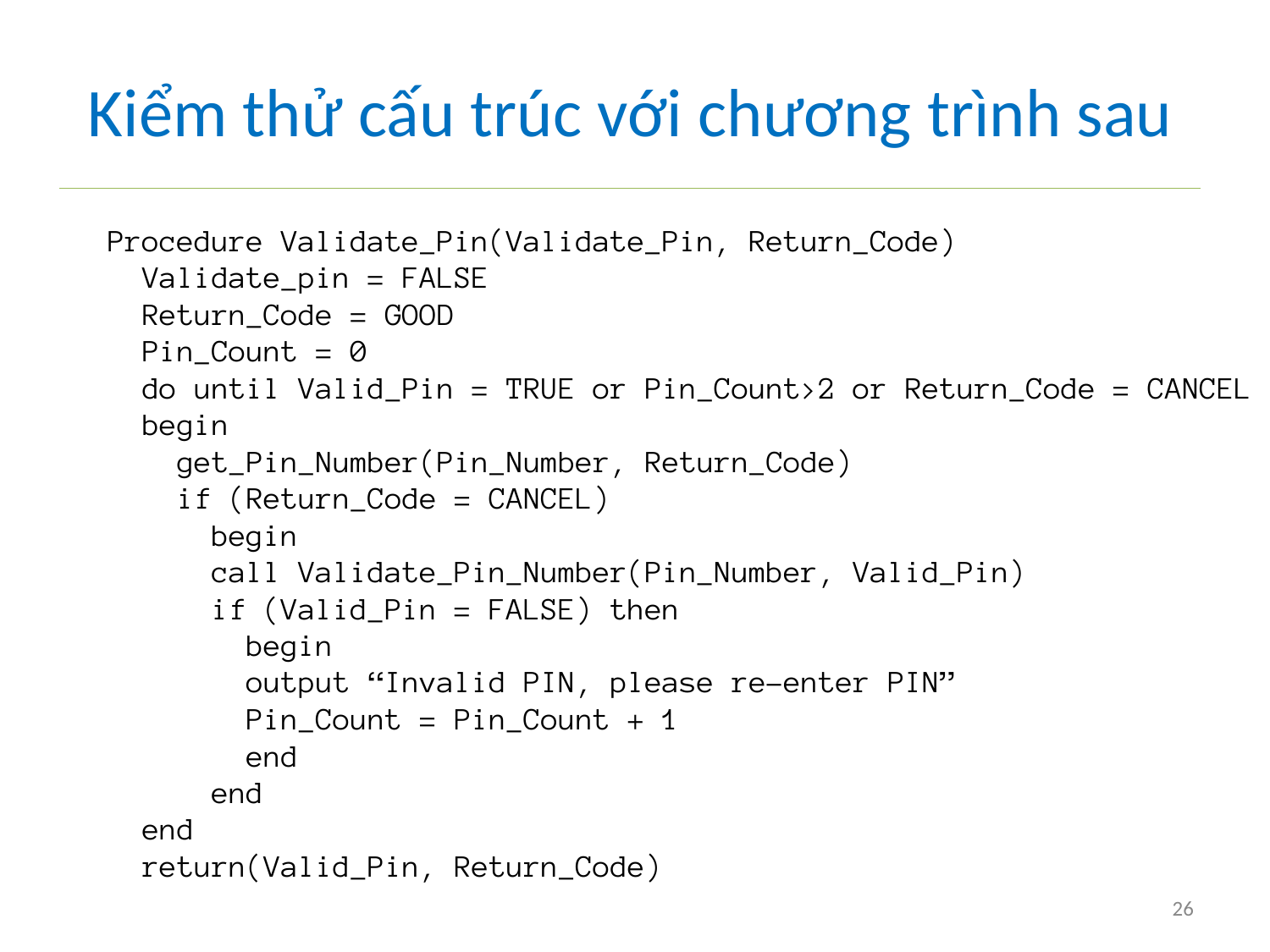

# Kiểm thử cấu trúc với chương trình sau
Procedure Validate_Pin(Validate_Pin, Return_Code)
  Validate_pin = FALSE
  Return_Code = GOOD
  Pin_Count = 0
  do until Valid_Pin = TRUE or Pin_Count>2 or Return_Code = CANCEL
  begin
    get_Pin_Number(Pin_Number, Return_Code)
    if (Return_Code = CANCEL)
      begin
      call Validate_Pin_Number(Pin_Number, Valid_Pin)
      if (Valid_Pin = FALSE) then
        begin
        output “Invalid PIN, please re-enter PIN”
        Pin_Count = Pin_Count + 1
        end
      end
  end
  return(Valid_Pin, Return_Code)
26